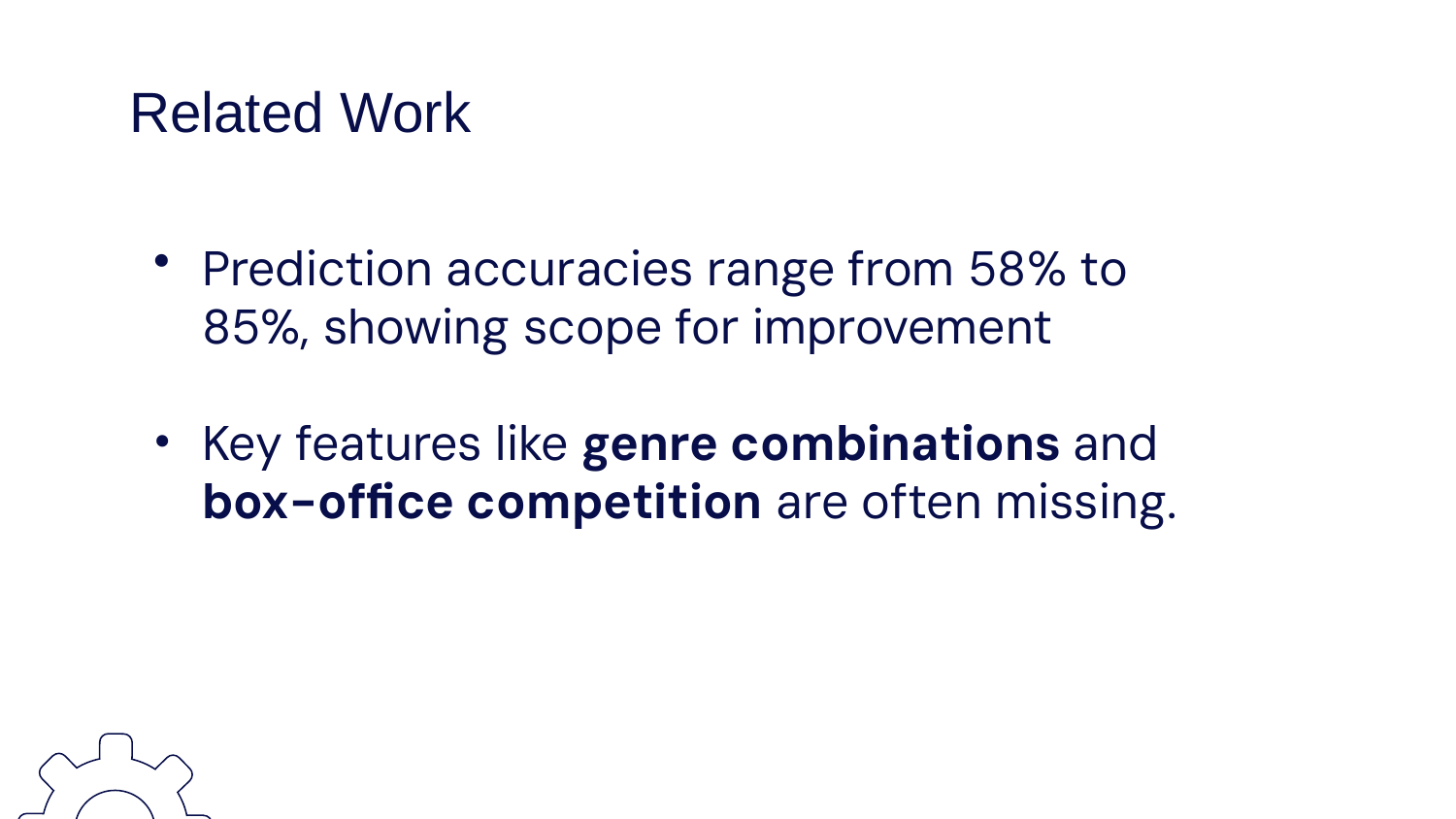

# Related Work
Prediction accuracies range from 58% to 85%, showing scope for improvement

Key features like genre combinations and box-office competition are often missing.